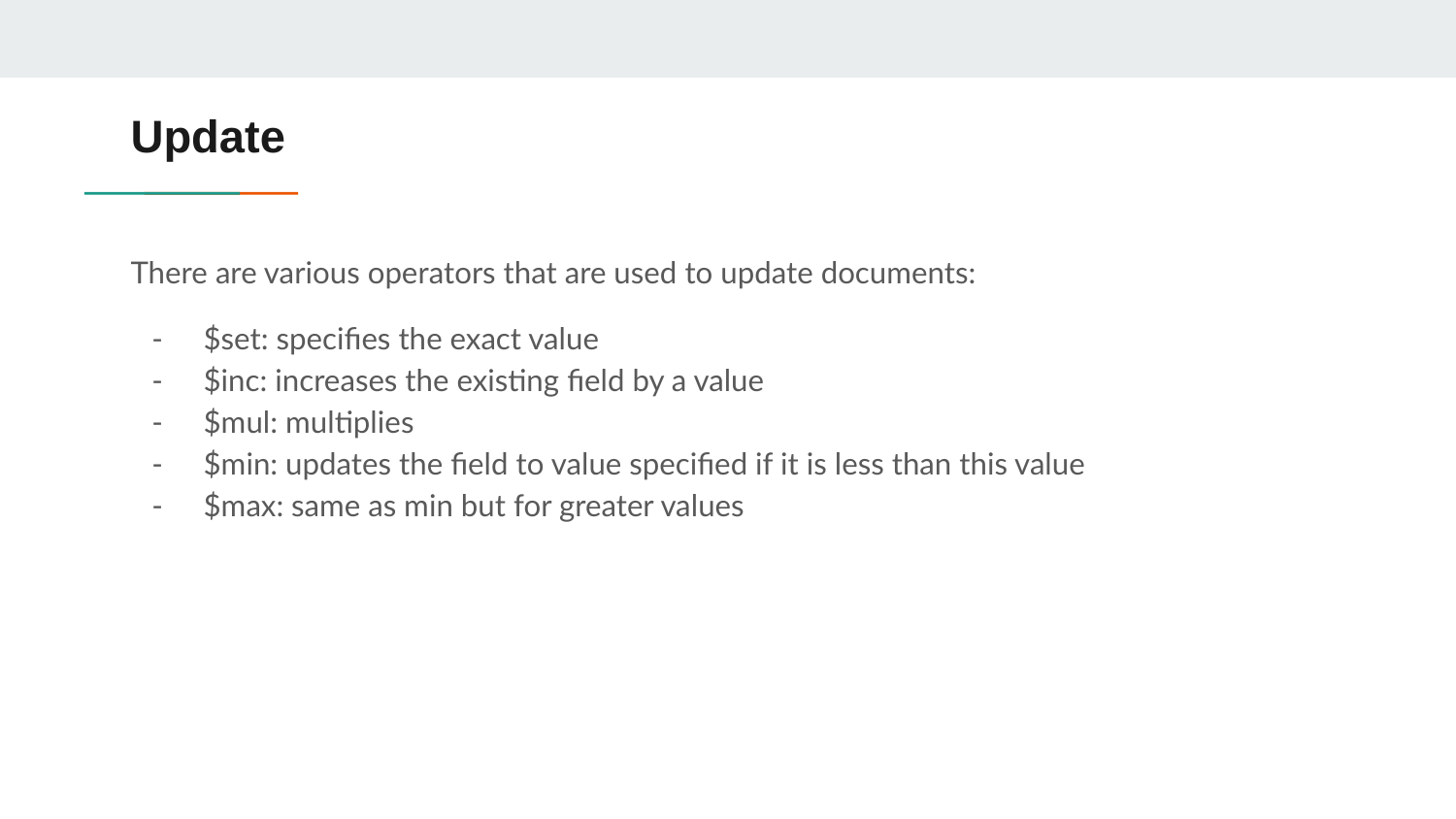

# Update

There are various operators that are used to update documents:
$set: specifies the exact value
$inc: increases the existing field by a value
$mul: multiplies
$min: updates the field to value specified if it is less than this value
$max: same as min but for greater values